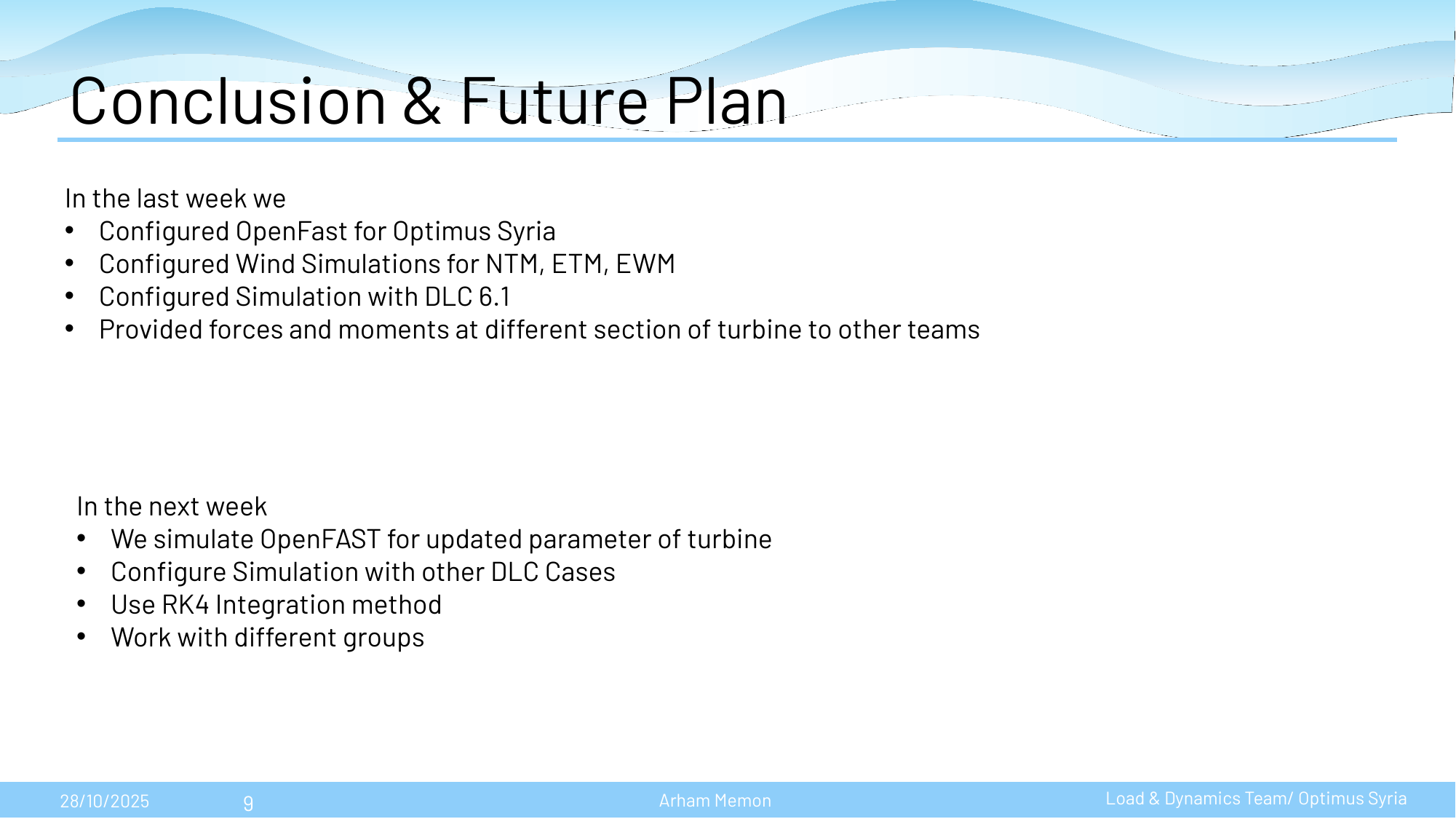

# Conclusion & Future Plan
In the last week we
Configured OpenFast for Optimus Syria
Configured Wind Simulations for NTM, ETM, EWM
Configured Simulation with DLC 6.1
Provided forces and moments at different section of turbine to other teams

In the next week
We simulate OpenFAST for updated parameter of turbine
Configure Simulation with other DLC Cases
Use RK4 Integration method
Work with different groups

9
Load & Dynamics Team/ Optimus Syria
Arham Memon
28/10/2025